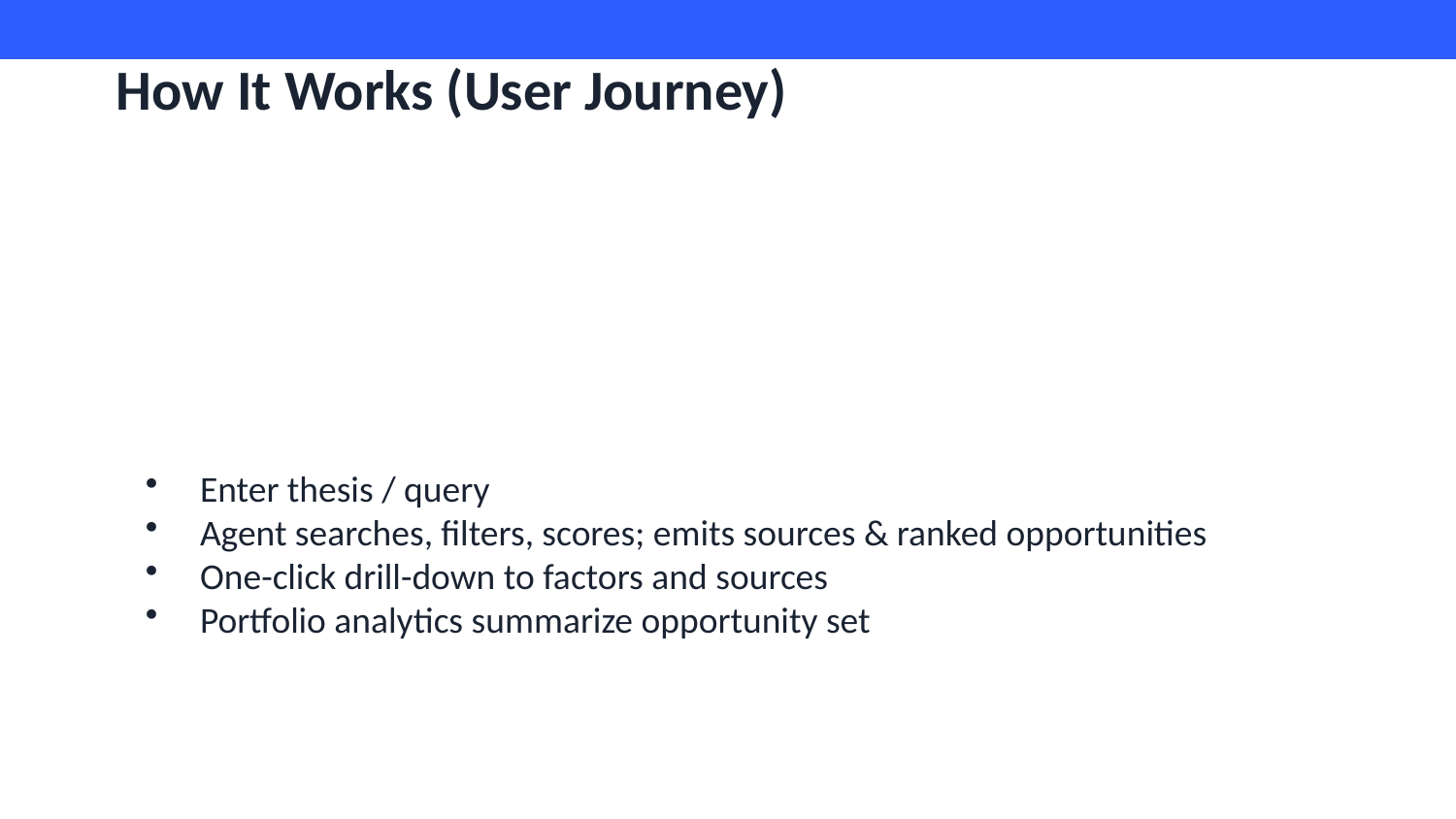

How It Works (User Journey)
Enter thesis / query
Agent searches, filters, scores; emits sources & ranked opportunities
One-click drill-down to factors and sources
Portfolio analytics summarize opportunity set